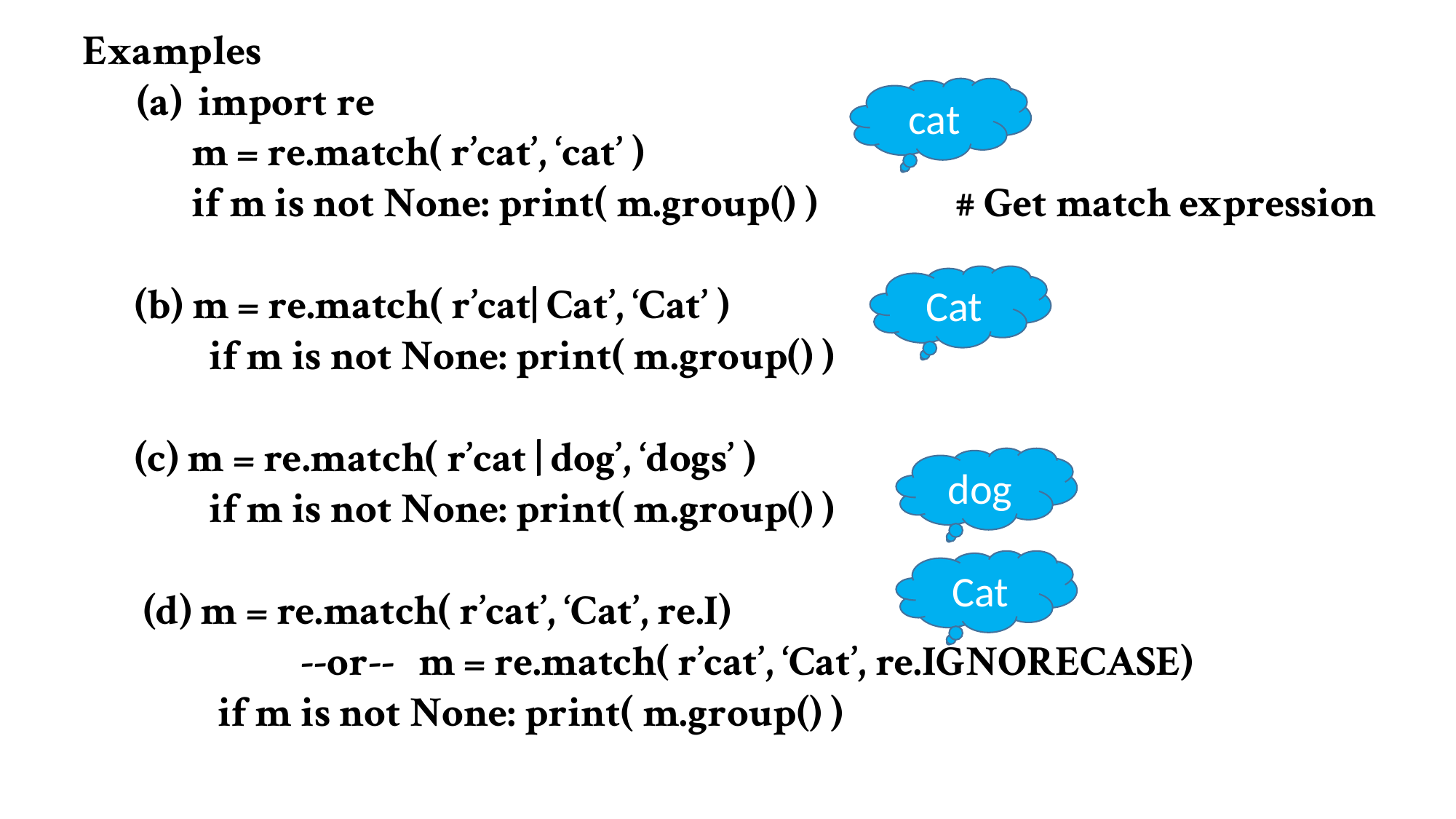

Examples
import re
	m = re.match( r’cat’, ‘cat’ )
	if m is not None: print( m.group() ) 		# Get match expression

      (b) m = re.match( r’cat| Cat’, ‘Cat’ )
	  if m is not None: print( m.group() )

      (c) m = re.match( r’cat | dog’, ‘dogs’ )
	  if m is not None: print( m.group() )

       (d) m = re.match( r’cat’, ‘Cat’, re.I)
		--or--	 m = re.match( r’cat’, ‘Cat’, re.IGNORECASE)
	   if m is not None: print( m.group() )
cat
Cat
dog
Cat